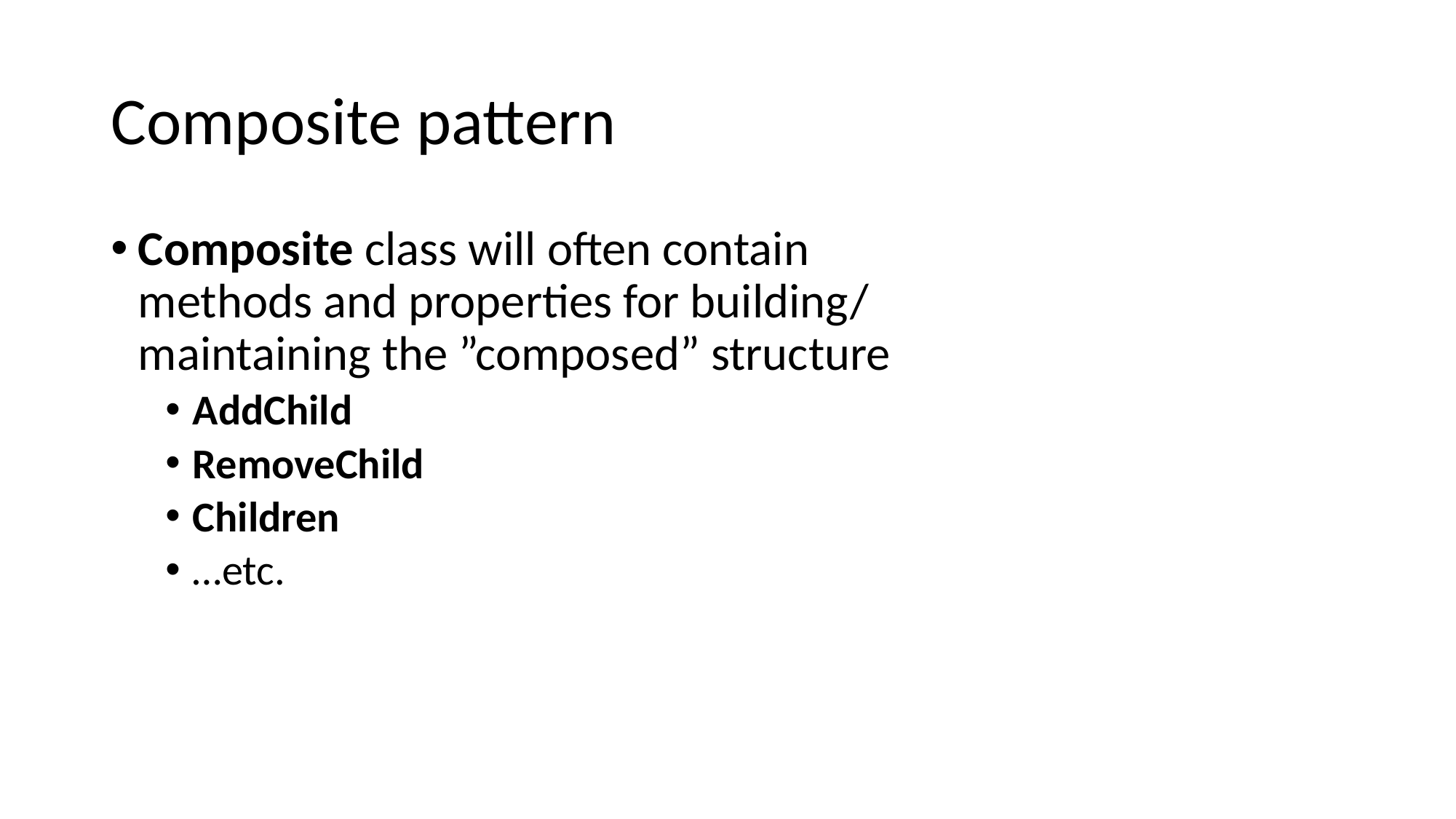

# Composite pattern
Composite class will often contain methods and properties for building/ maintaining the ”composed” structure
AddChild
RemoveChild
Children
…etc.